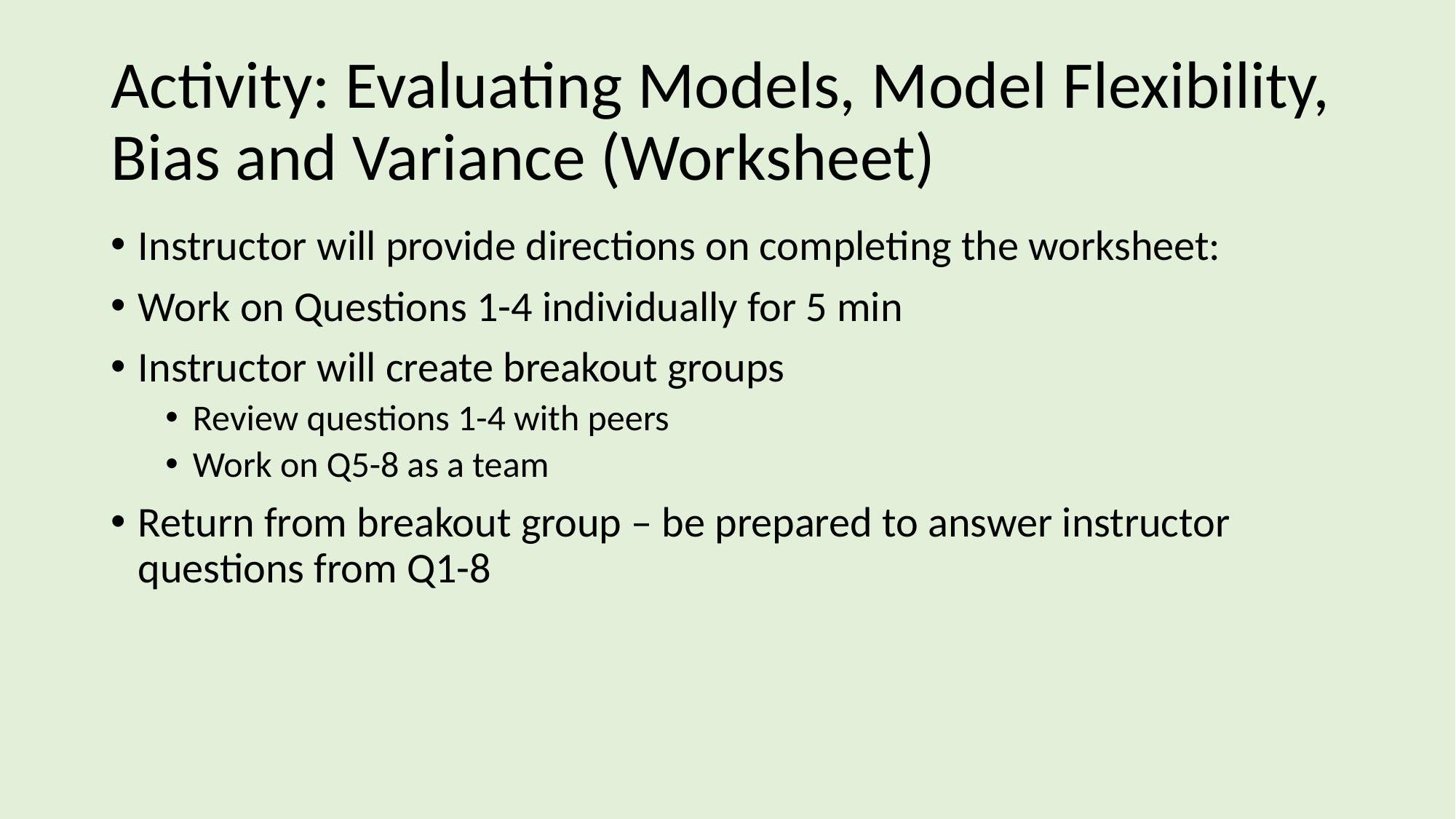

# Activity: Evaluating Models, Model Flexibility, Bias and Variance (Worksheet)
Instructor will provide directions on completing the worksheet:
Work on Questions 1-4 individually for 5 min
Instructor will create breakout groups
Review questions 1-4 with peers
Work on Q5-8 as a team
Return from breakout group – be prepared to answer instructor questions from Q1-8